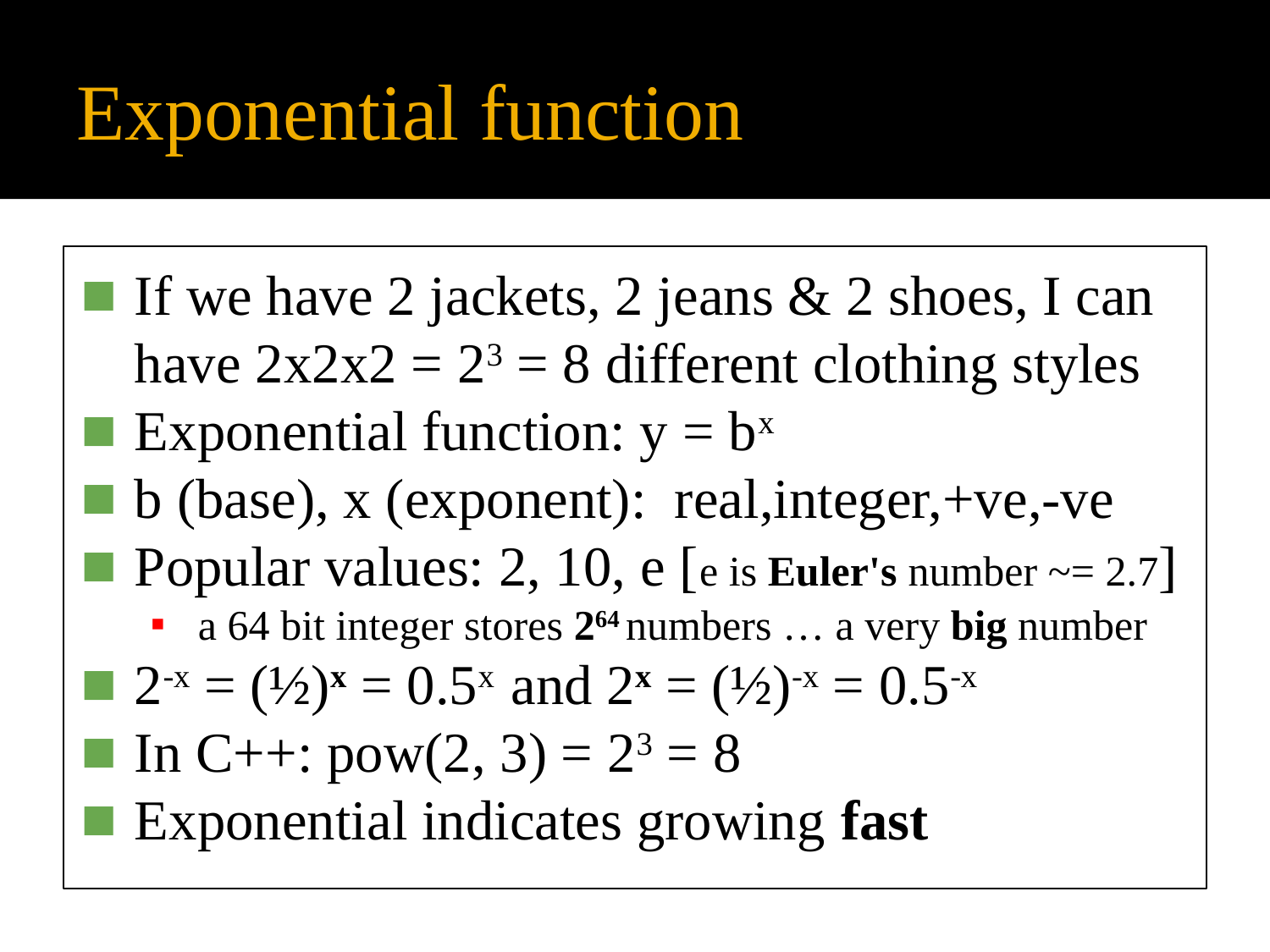

# Exponential function
If we have 2 jackets, 2 jeans & 2 shoes, I can have 2x2x2 = 23 = 8 different clothing styles
Exponential function: y = bx
b (base), x (exponent):  real,integer,+ve,-ve
Popular values: 2, 10, e [e is Euler's number ~= 2.7]
a 64 bit integer stores 264 numbers … a very big number
2-x = (½)x = 0.5x  and 2x = (½)-x = 0.5-x
In C++: pow(2, 3) = 23 = 8
Exponential indicates growing fast